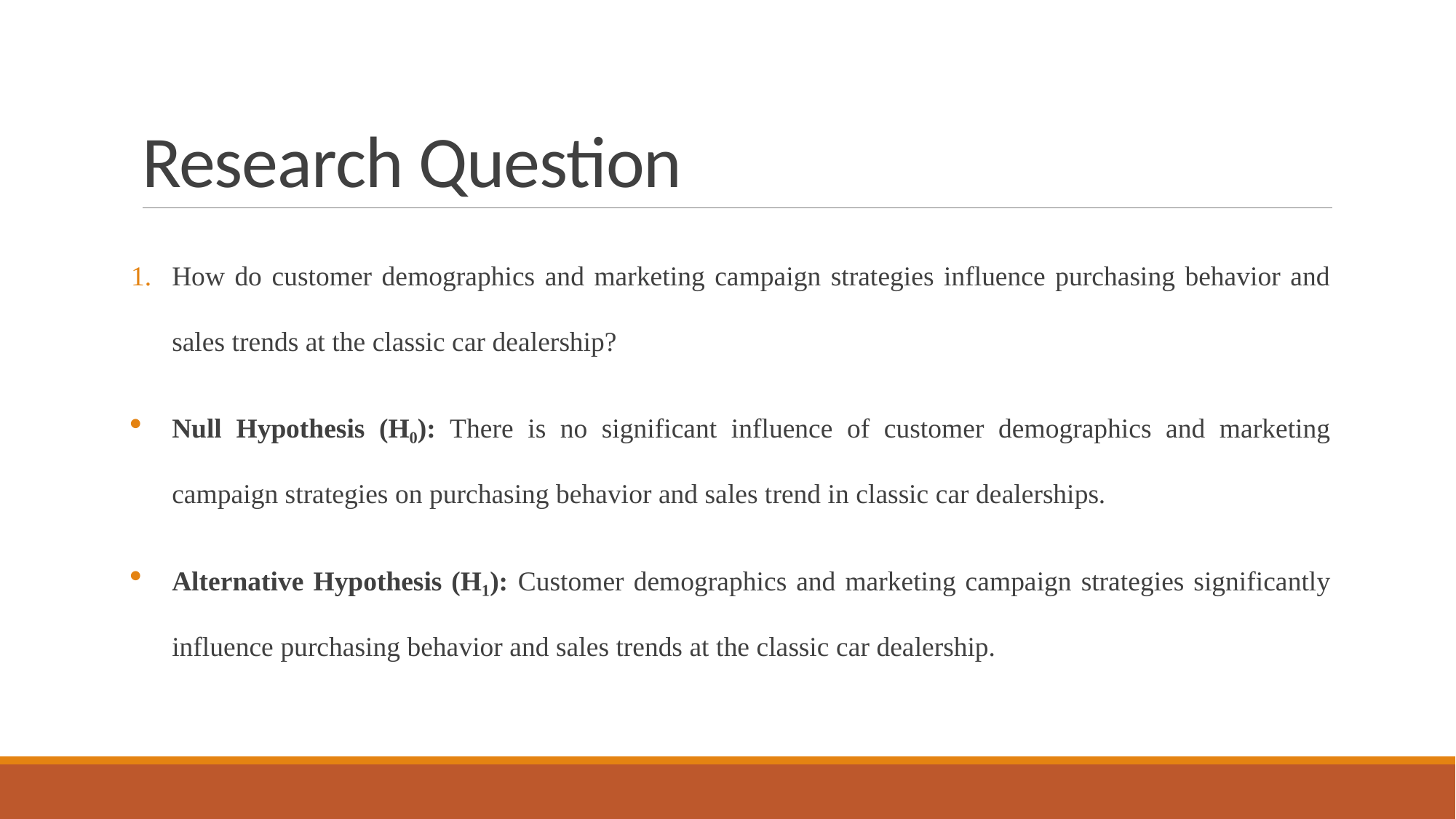

# Research Question
How do customer demographics and marketing campaign strategies influence purchasing behavior and sales trends at the classic car dealership?
Null Hypothesis (H₀): There is no significant influence of customer demographics and marketing campaign strategies on purchasing behavior and sales trend in classic car dealerships.
Alternative Hypothesis (H₁): Customer demographics and marketing campaign strategies significantly influence purchasing behavior and sales trends at the classic car dealership.